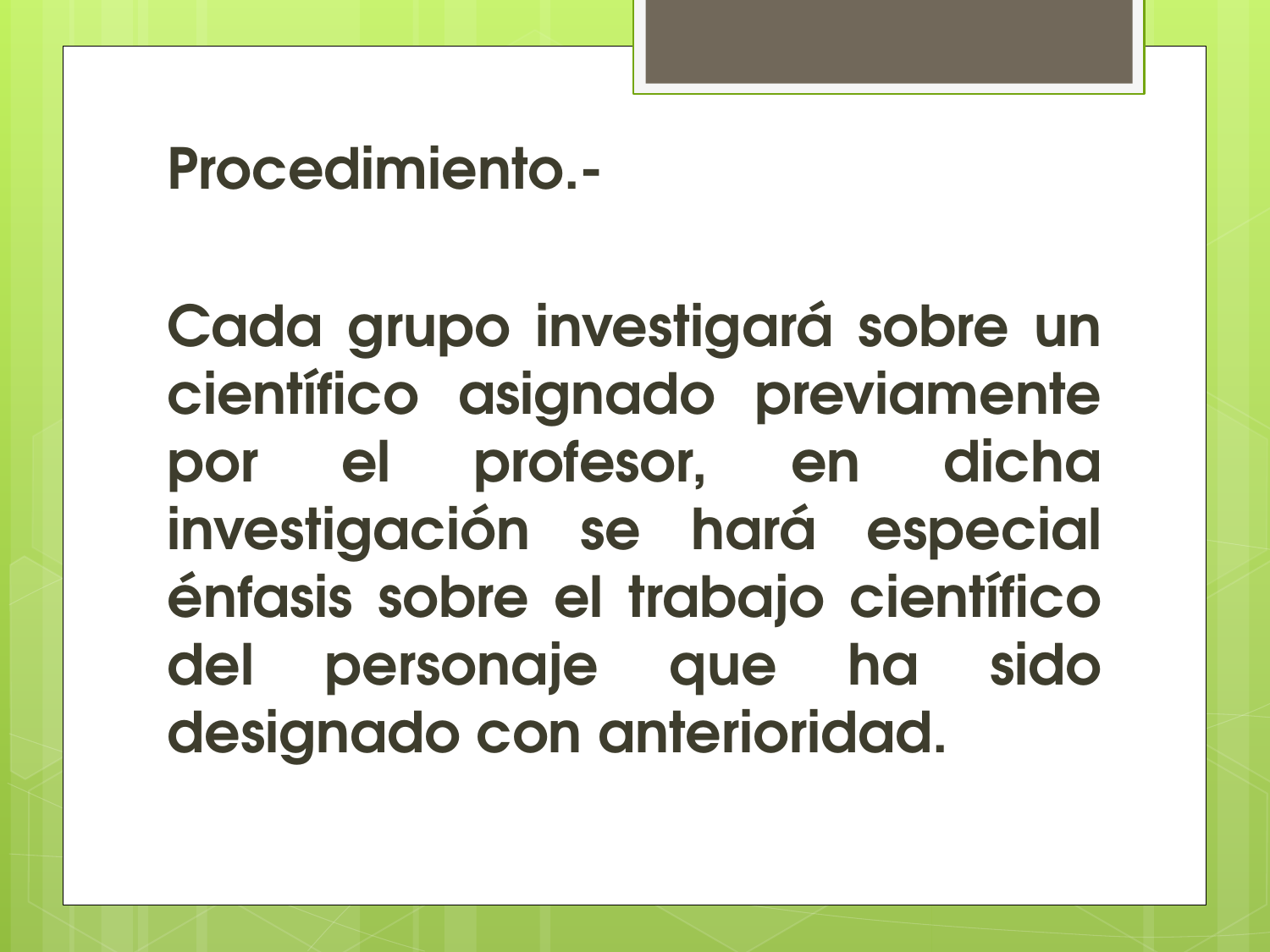

Procedimiento.-

Cada grupo investigará sobre un científico asignado previamente por el profesor, en dicha investigación se hará especial énfasis sobre el trabajo científico del personaje que ha sido designado con anterioridad.